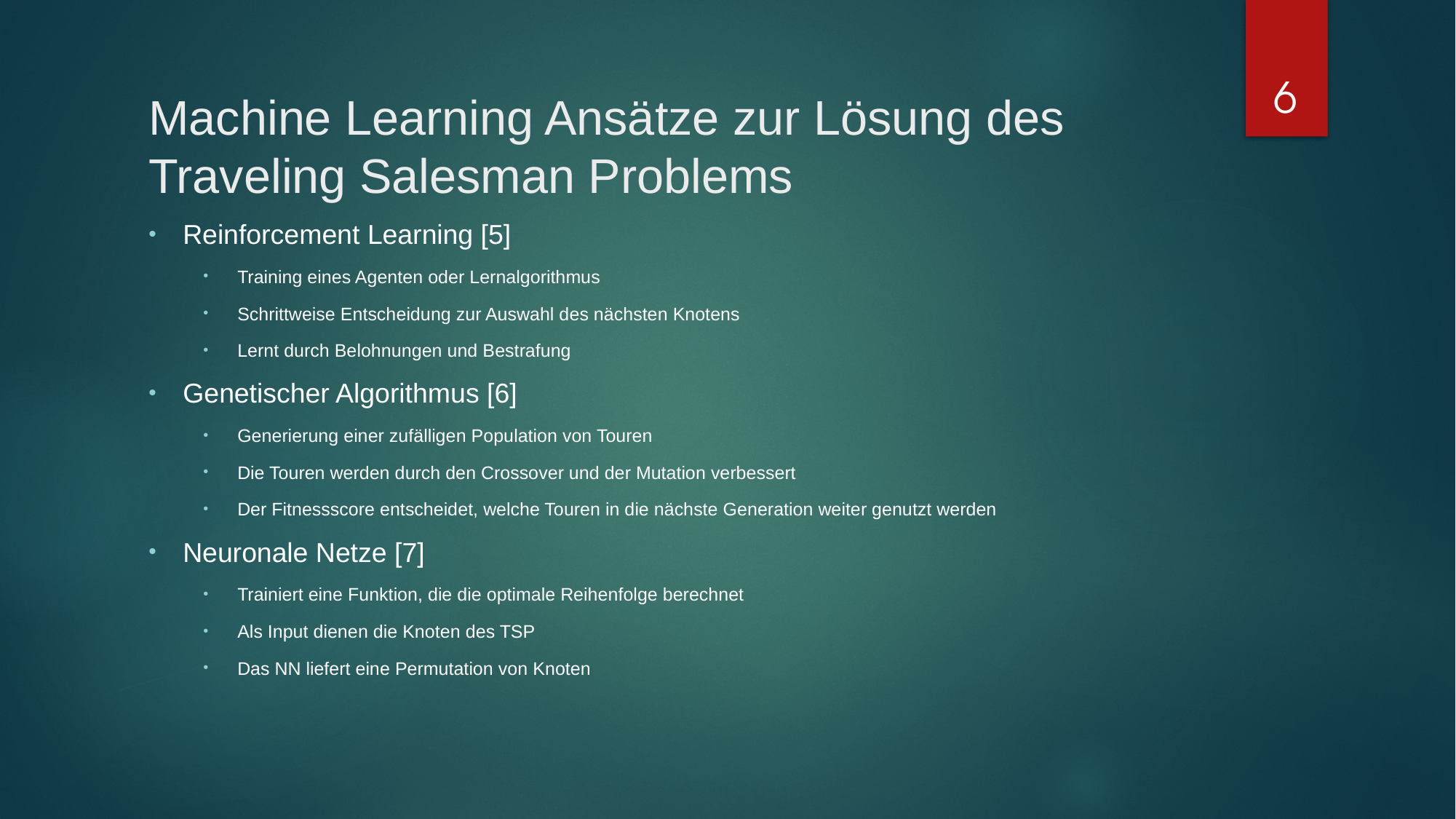

6
# Machine Learning Ansätze zur Lösung des Traveling Salesman Problems
Reinforcement Learning [5]
Training eines Agenten oder Lernalgorithmus
Schrittweise Entscheidung zur Auswahl des nächsten Knotens
Lernt durch Belohnungen und Bestrafung
Genetischer Algorithmus [6]
Generierung einer zufälligen Population von Touren
Die Touren werden durch den Crossover und der Mutation verbessert
Der Fitnessscore entscheidet, welche Touren in die nächste Generation weiter genutzt werden
Neuronale Netze [7]
Trainiert eine Funktion, die die optimale Reihenfolge berechnet
Als Input dienen die Knoten des TSP
Das NN liefert eine Permutation von Knoten